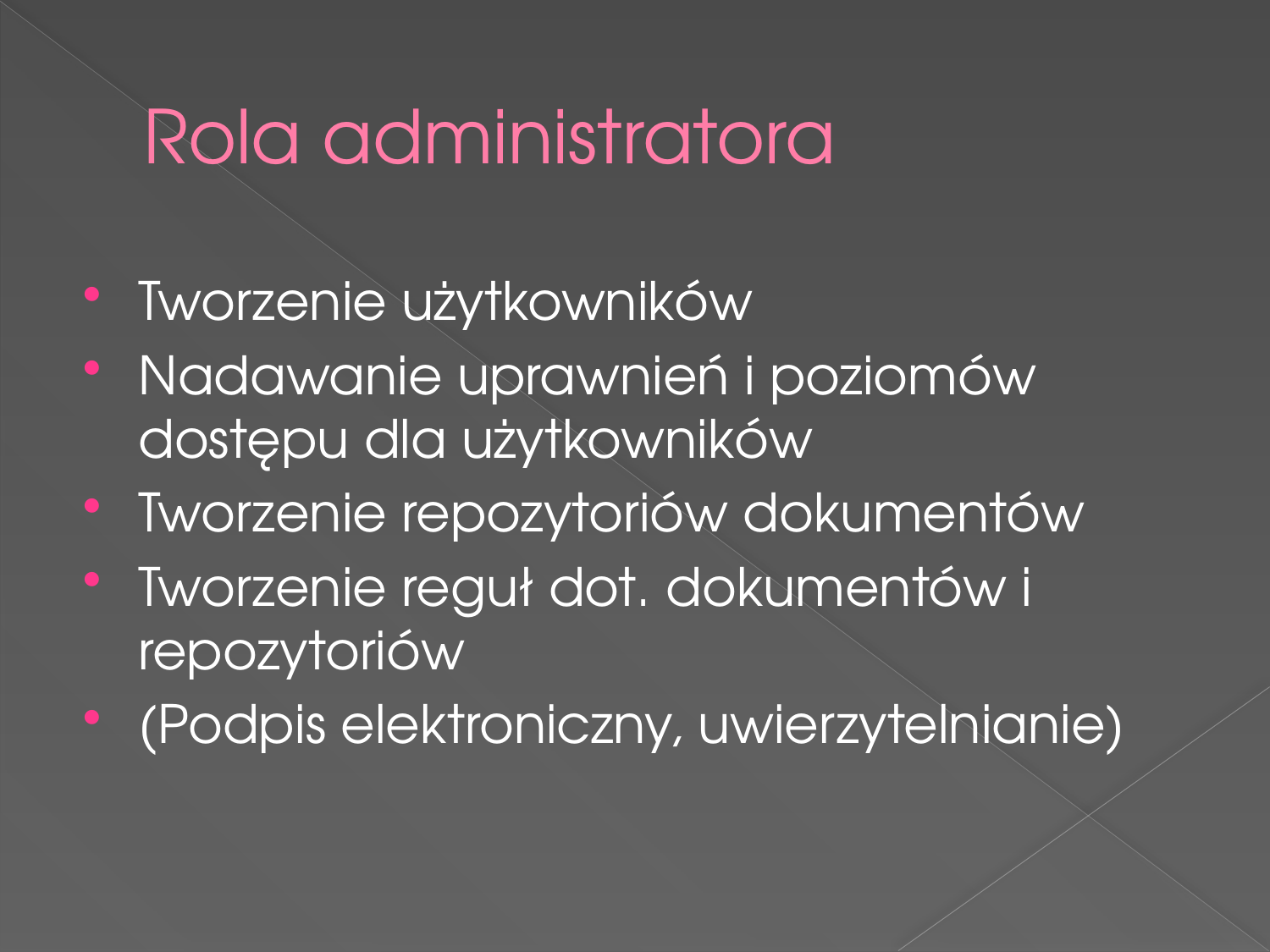

# Rola administratora
Tworzenie użytkowników
Nadawanie uprawnień i poziomów dostępu dla użytkowników
Tworzenie repozytoriów dokumentów
Tworzenie reguł dot. dokumentów i repozytoriów
(Podpis elektroniczny, uwierzytelnianie)